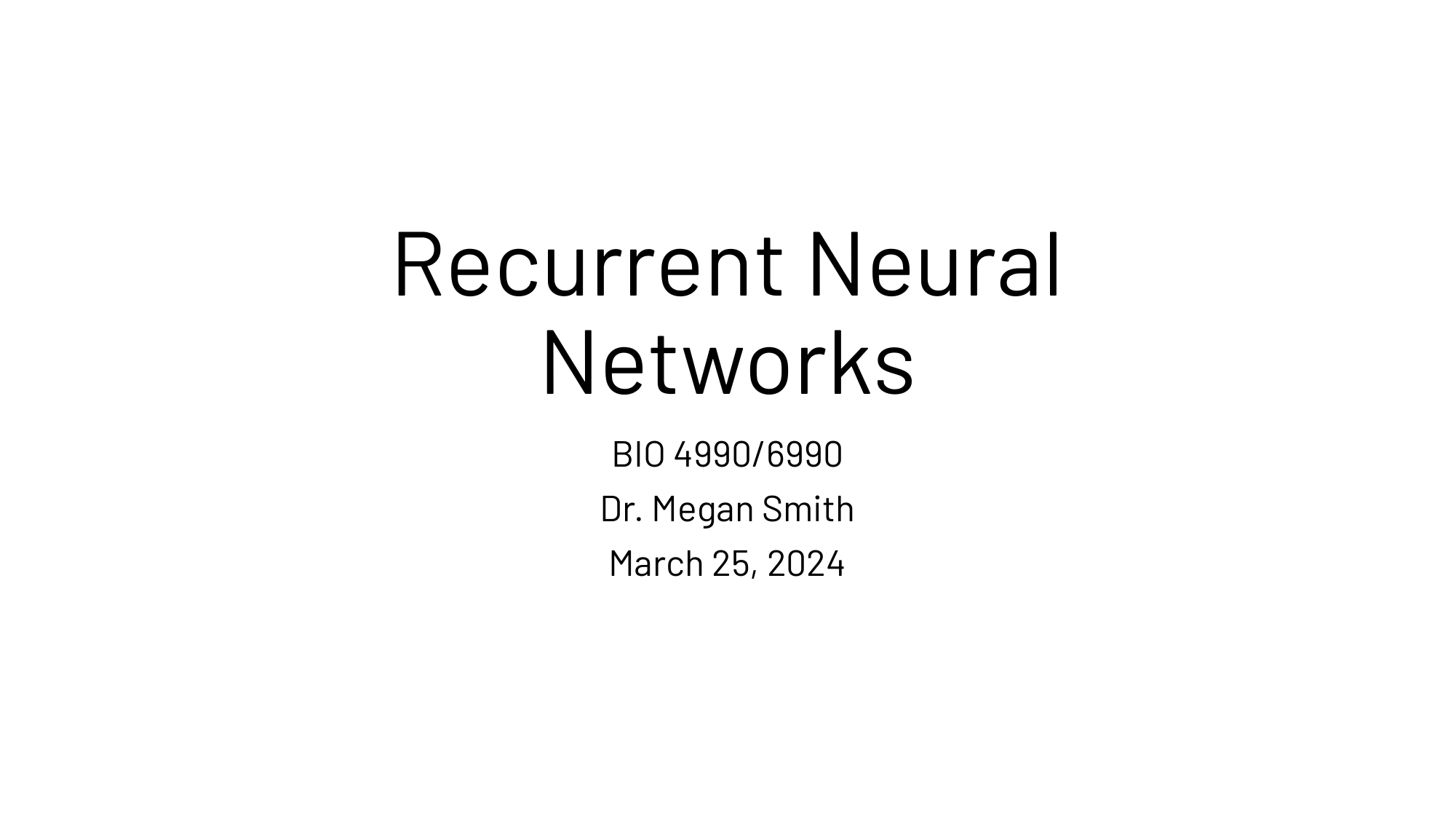

# Recurrent Neural Networks
BIO 4990/6990
Dr. Megan Smith
March 25, 2024